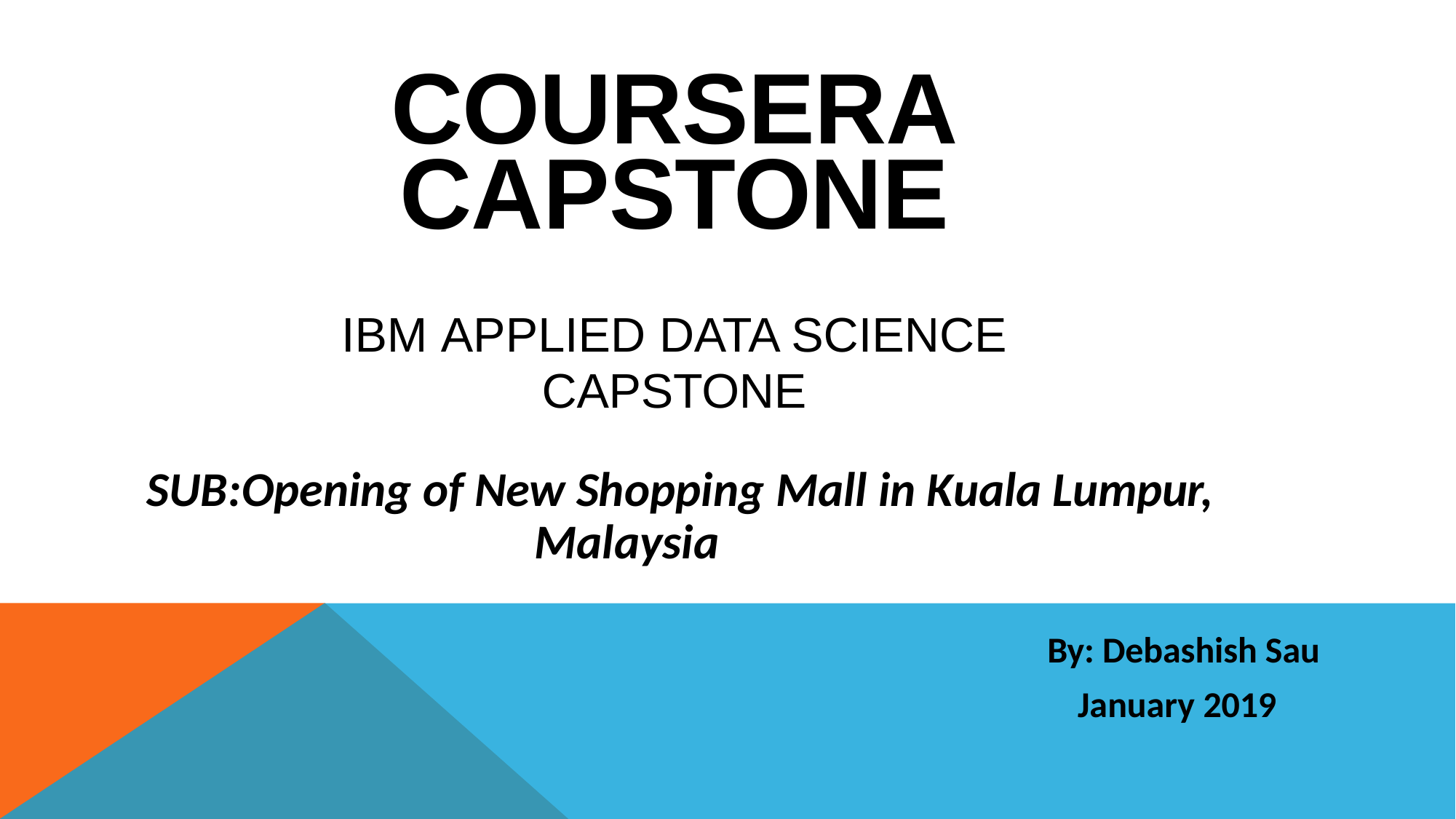

# Coursera Capstone
IBM Applied Data Science Capstone
SUB:Opening of New Shopping Mall in Kuala Lumpur,  Malaysia
By: Debashish Sau  January 2019